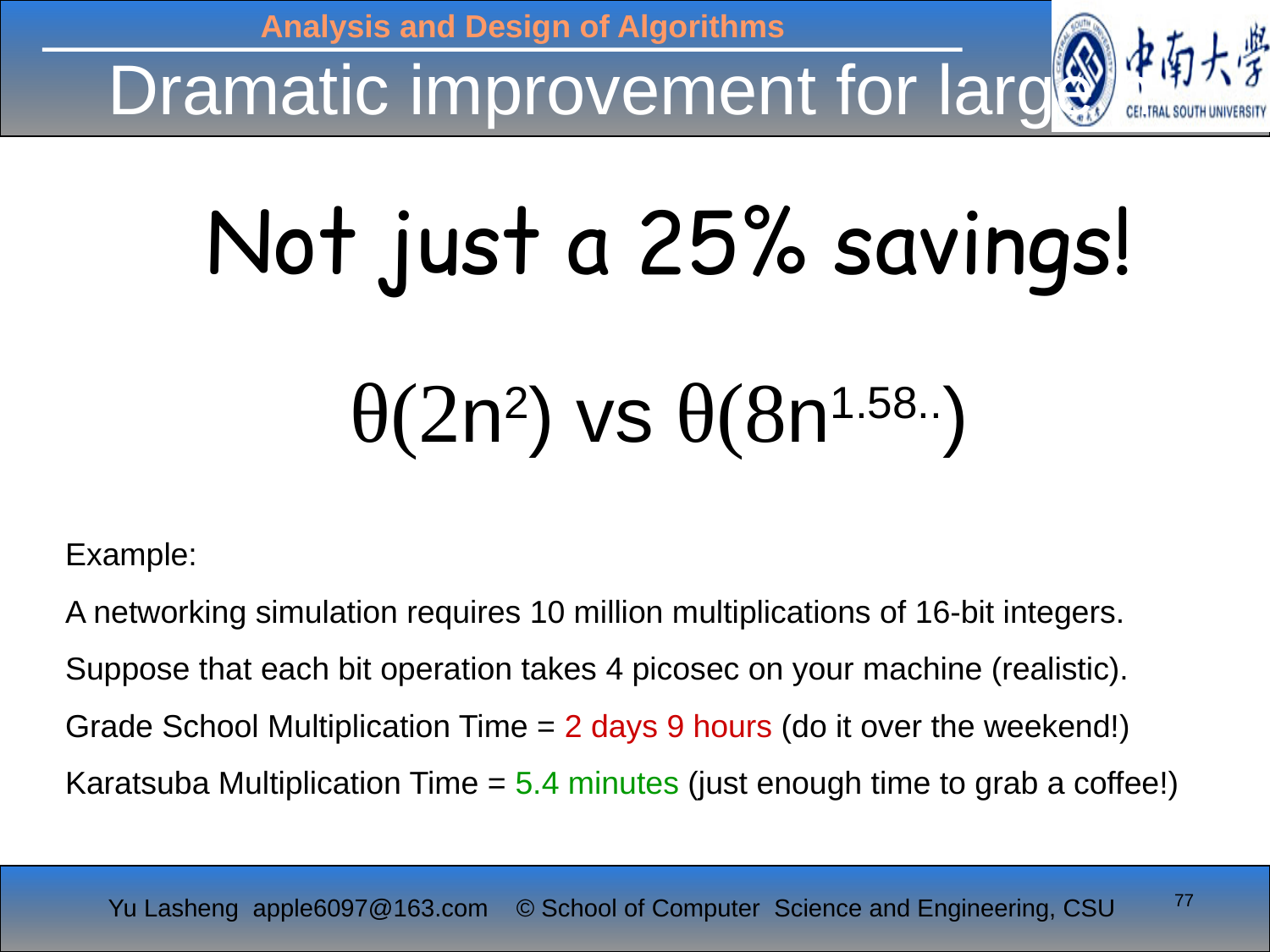

# Dramatic improvement for large n
Not just a 25% savings!

θ(2n2) vs θ(8n1.58..)
Example:
A networking simulation requires 10 million multiplications of 16-bit integers.
Suppose that each bit operation takes 4 picosec on your machine (realistic).
Grade School Multiplication Time = 2 days 9 hours (do it over the weekend!)
Karatsuba Multiplication Time = 5.4 minutes (just enough time to grab a coffee!)

77